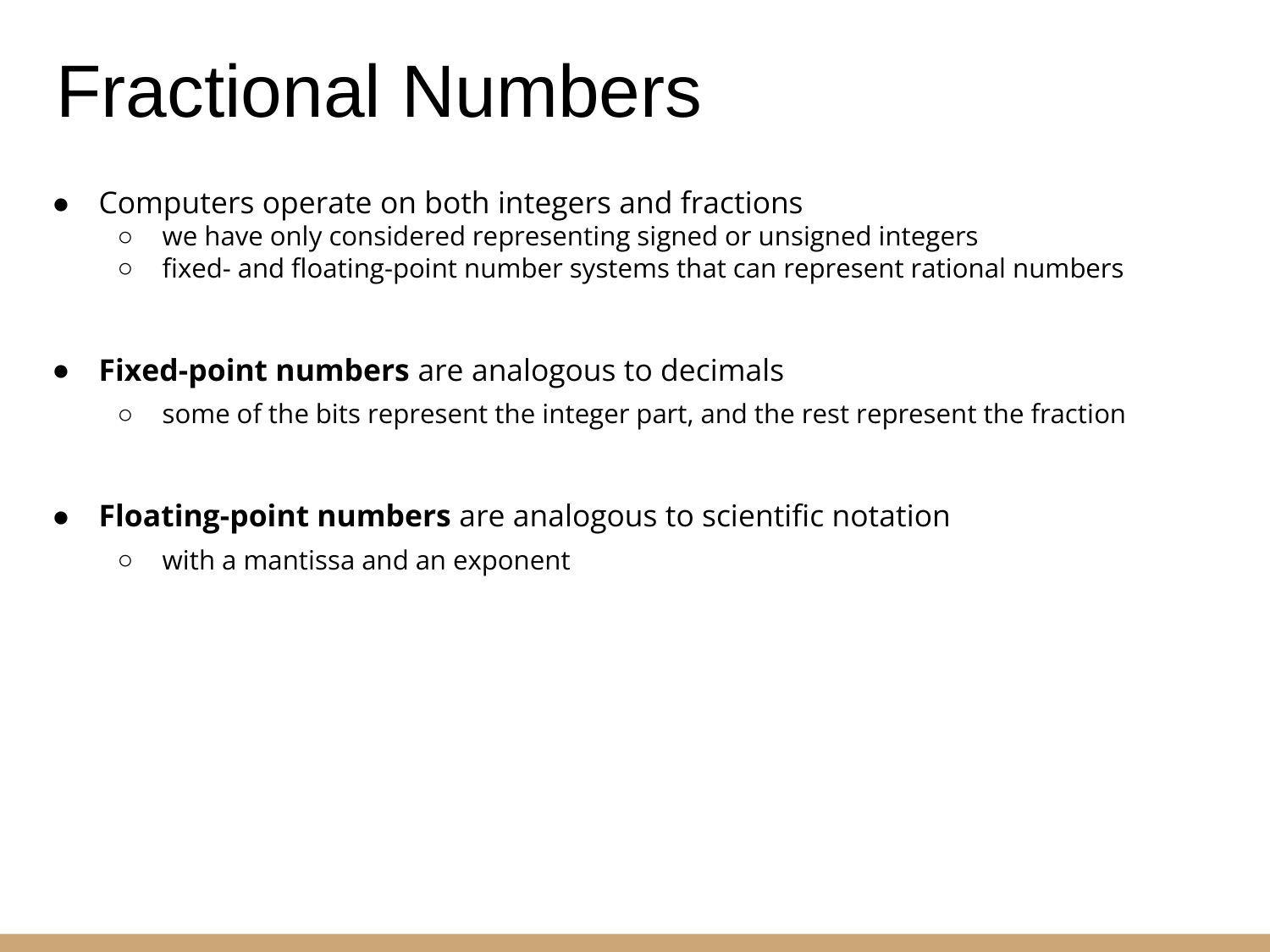

Fractional Numbers
Computers operate on both integers and fractions
we have only considered representing signed or unsigned integers
fixed- and floating-point number systems that can represent rational numbers

Fixed-point numbers are analogous to decimals
some of the bits represent the integer part, and the rest represent the fraction

Floating-point numbers are analogous to scientific notation
with a mantissa and an exponent